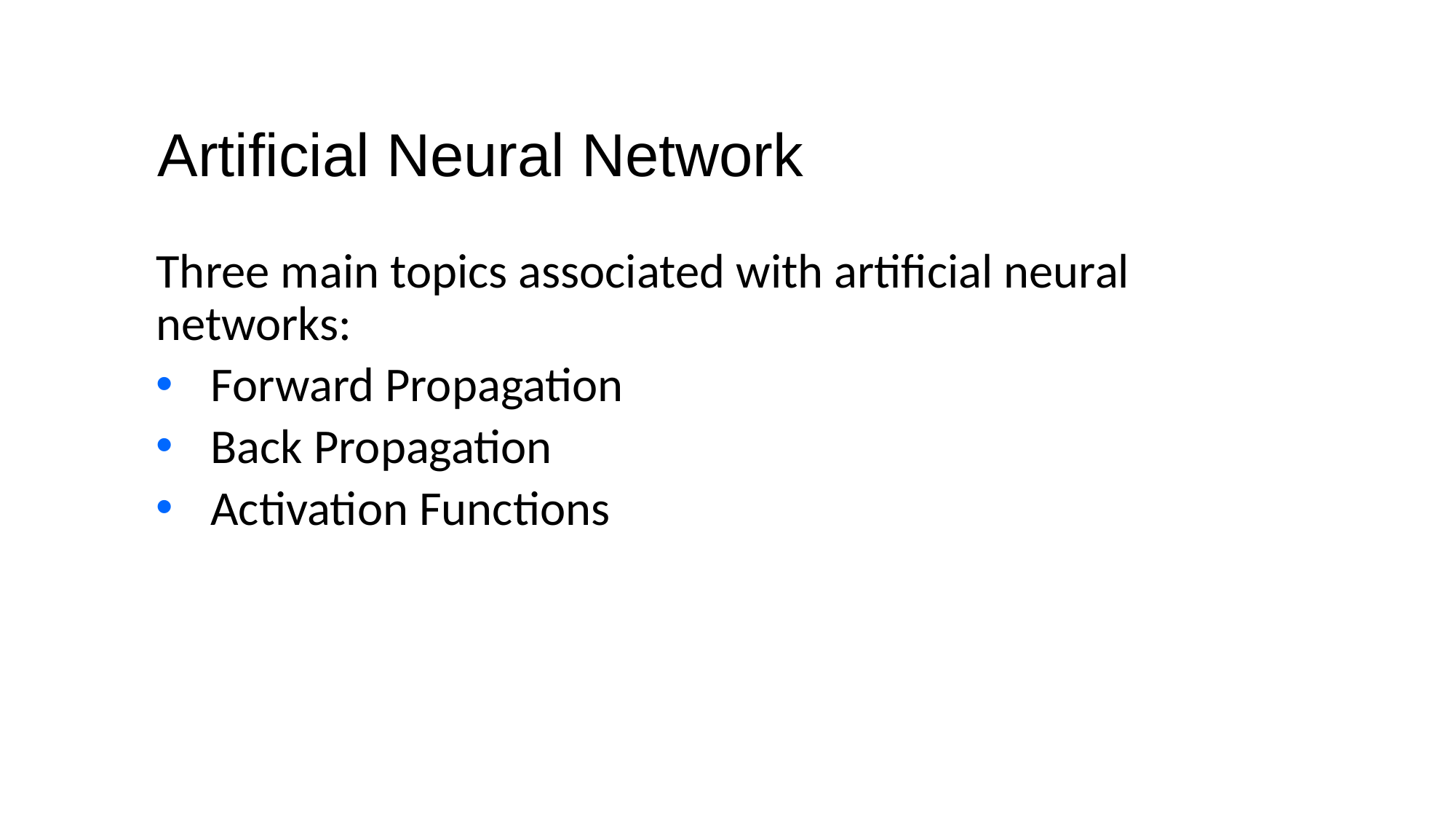

# Artificial Neural Network
Three main topics associated with artificial neural networks:
Forward Propagation
Back Propagation
Activation Functions